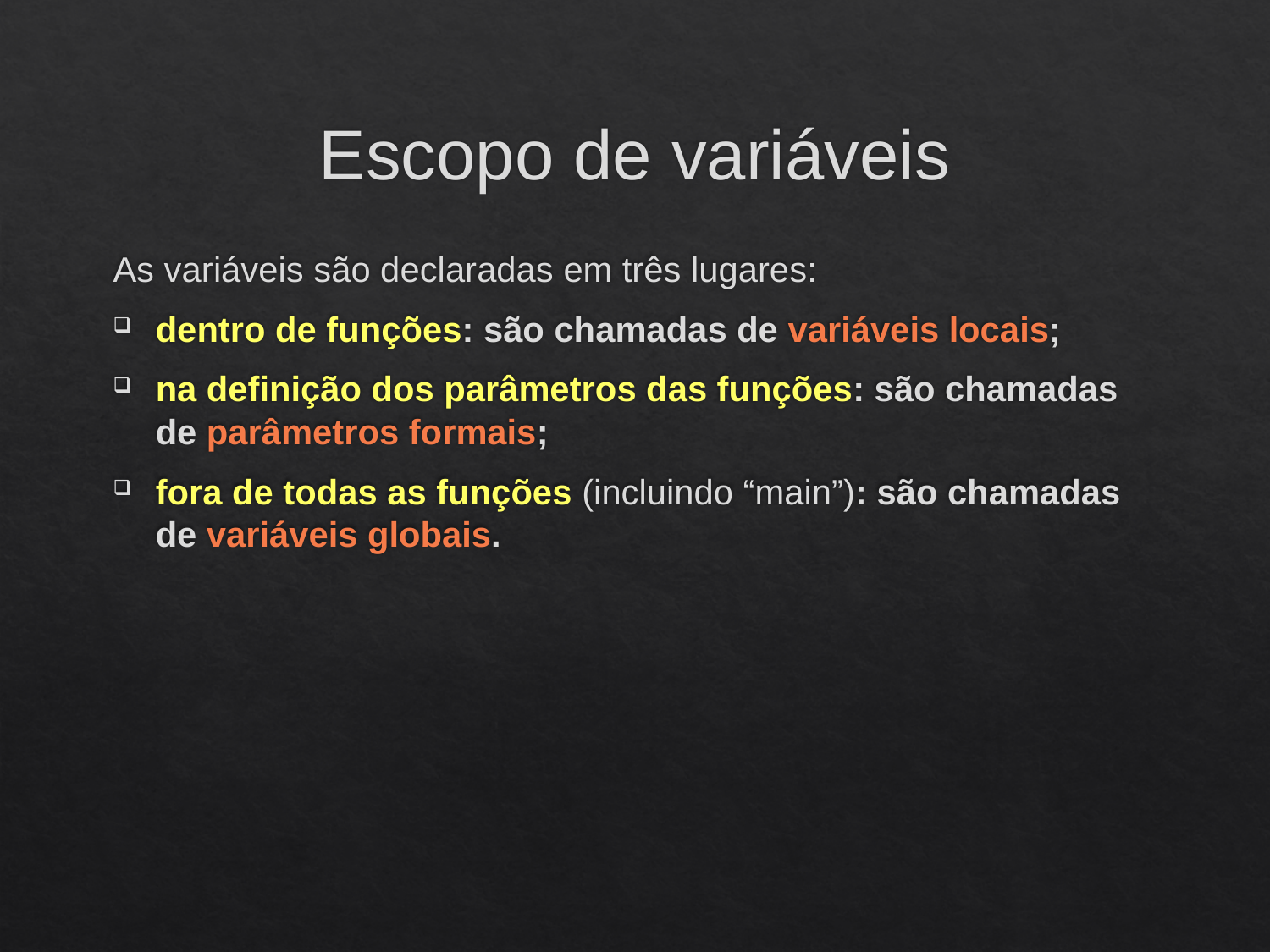

# Escopo de variáveis
As variáveis são declaradas em três lugares:
dentro de funções: são chamadas de variáveis locais;
na definição dos parâmetros das funções: são chamadas de parâmetros formais;
fora de todas as funções (incluindo “main”): são chamadas de variáveis globais.